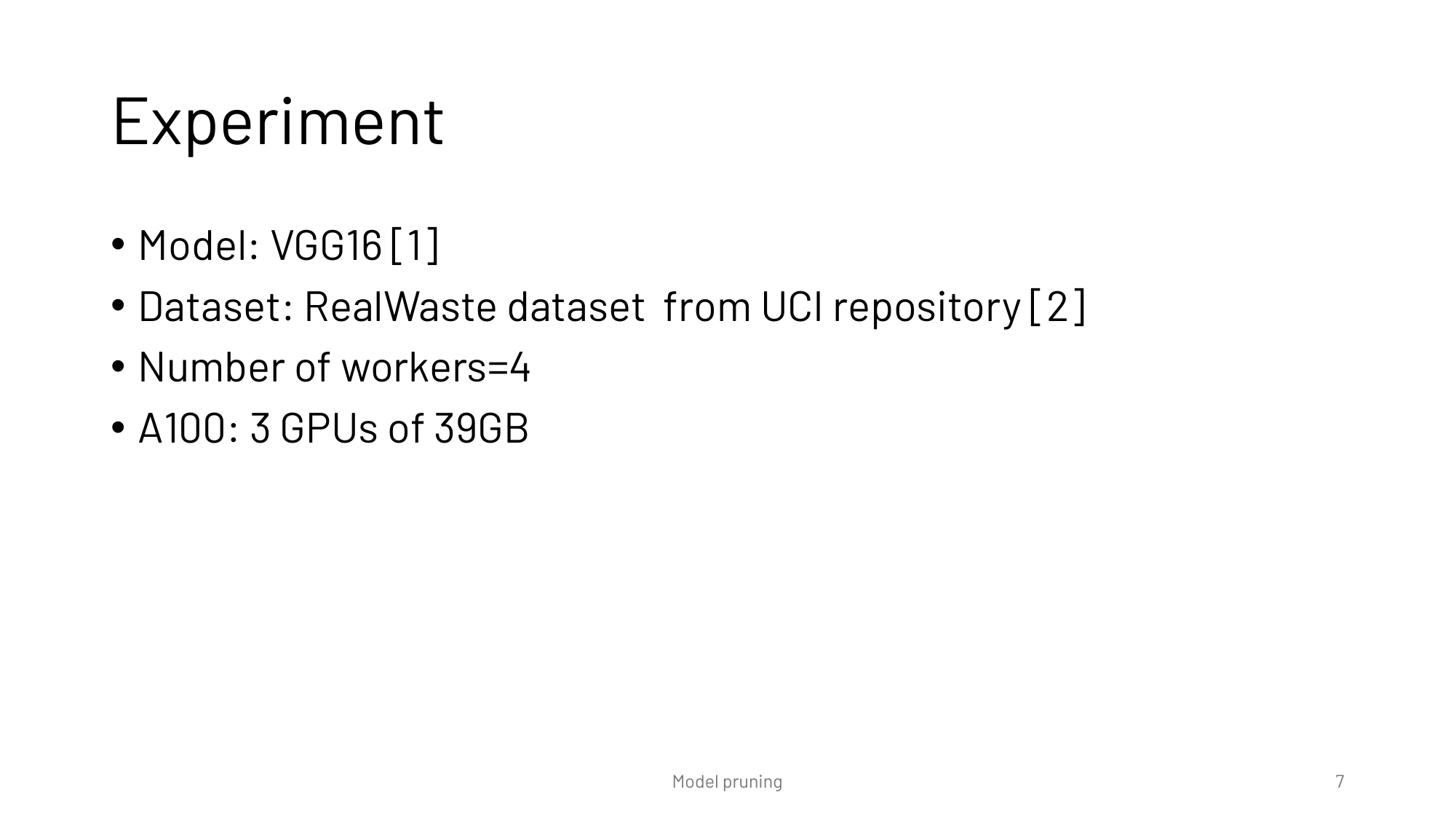

# Experiment
Model: VGG16 [1]
Dataset: RealWaste dataset  from UCI repository [2]
Number of workers=4
A100: 3 GPUs of 39GB

Model pruning
7